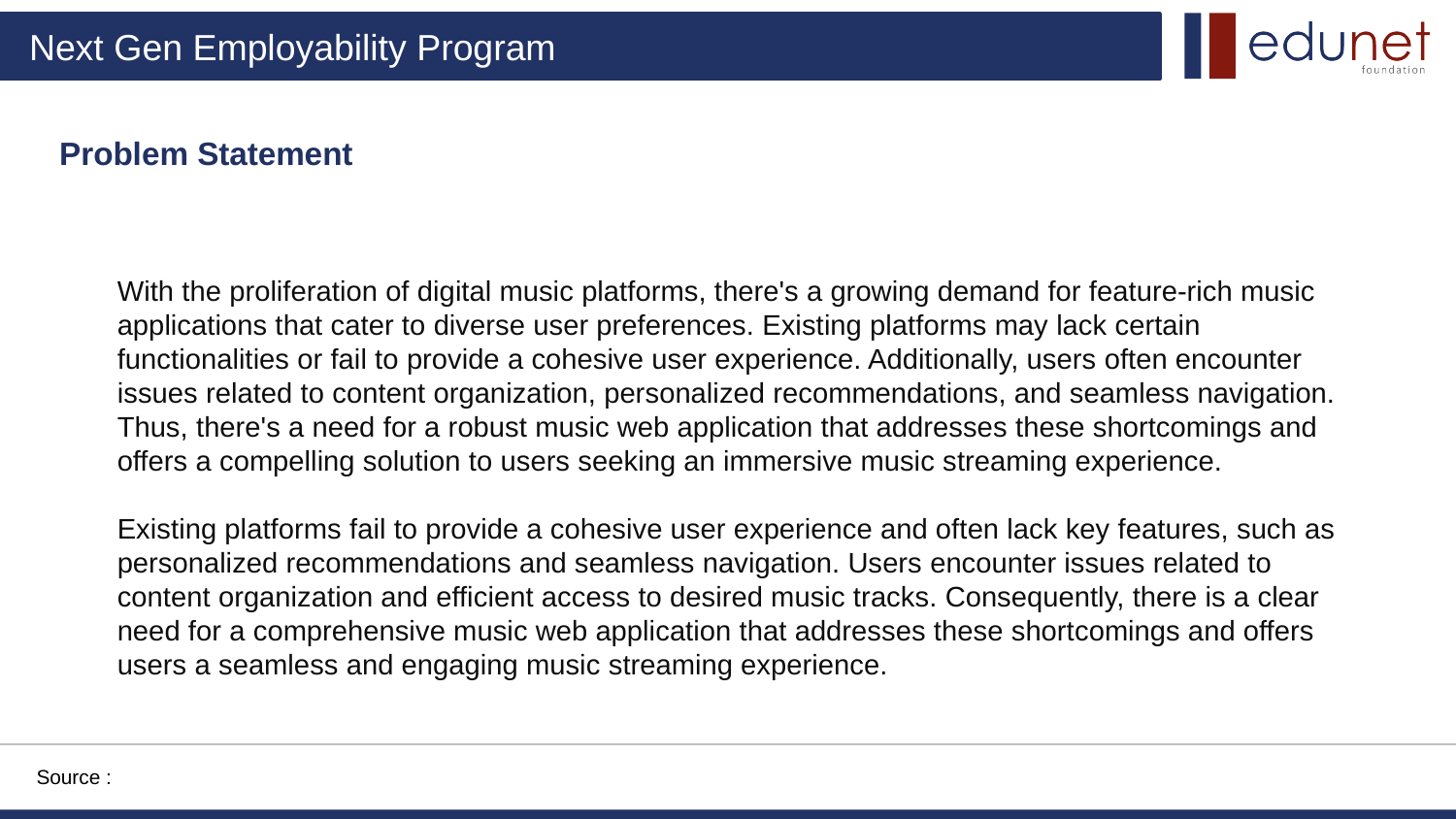

Problem Statement
With the proliferation of digital music platforms, there's a growing demand for feature-rich music applications that cater to diverse user preferences. Existing platforms may lack certain functionalities or fail to provide a cohesive user experience. Additionally, users often encounter issues related to content organization, personalized recommendations, and seamless navigation. Thus, there's a need for a robust music web application that addresses these shortcomings and offers a compelling solution to users seeking an immersive music streaming experience.

Existing platforms fail to provide a cohesive user experience and often lack key features, such as personalized recommendations and seamless navigation. Users encounter issues related to content organization and efficient access to desired music tracks. Consequently, there is a clear need for a comprehensive music web application that addresses these shortcomings and offers users a seamless and engaging music streaming experience.
Source :